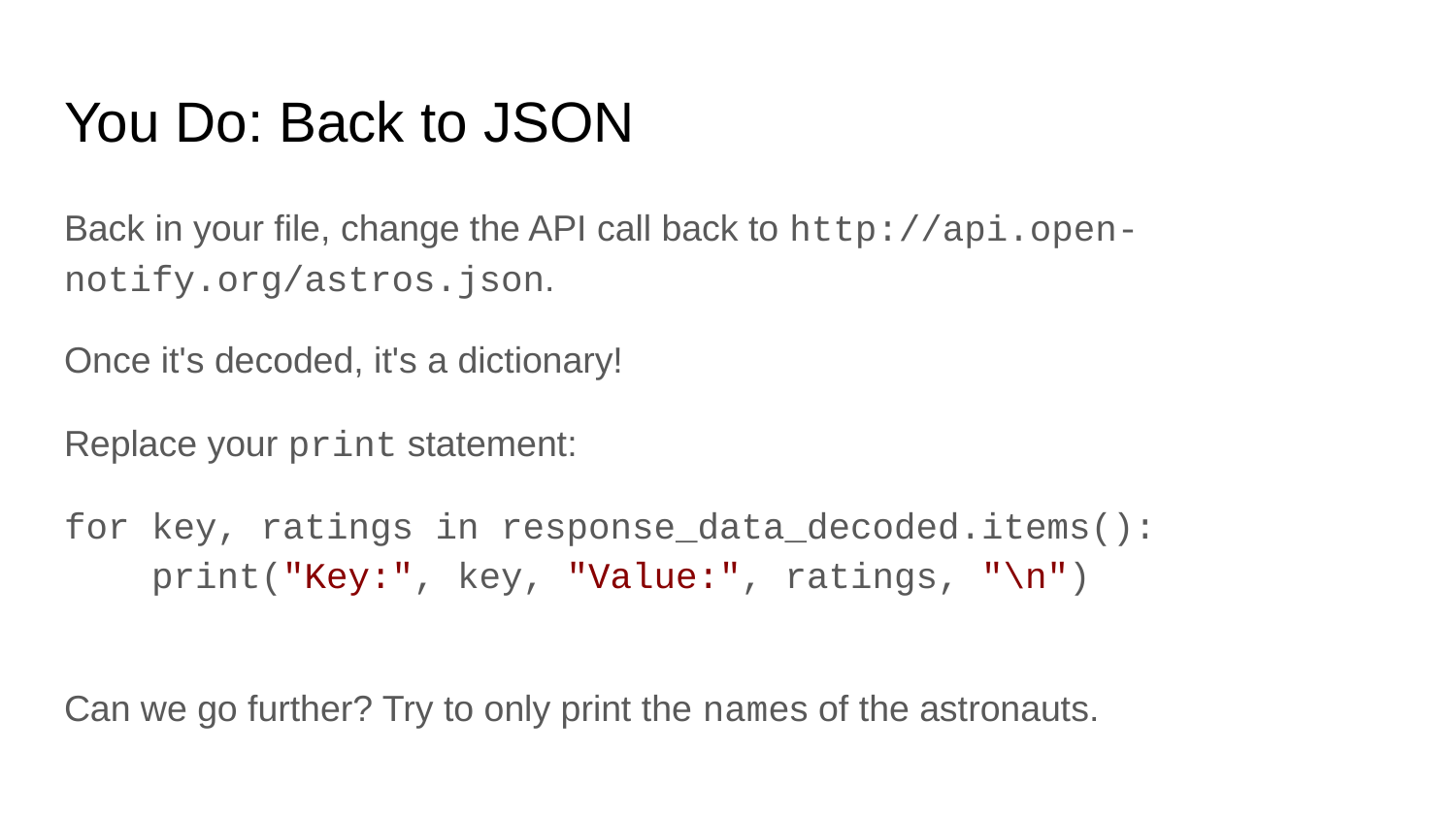

# You Do: Back to JSON
Back in your file, change the API call back to http://api.open-notify.org/astros.json.
Once it's decoded, it's a dictionary!
Replace your print statement:
for key, ratings in response_data_decoded.items():
    print("Key:", key, "Value:", ratings, "\n")
Can we go further? Try to only print the names of the astronauts.